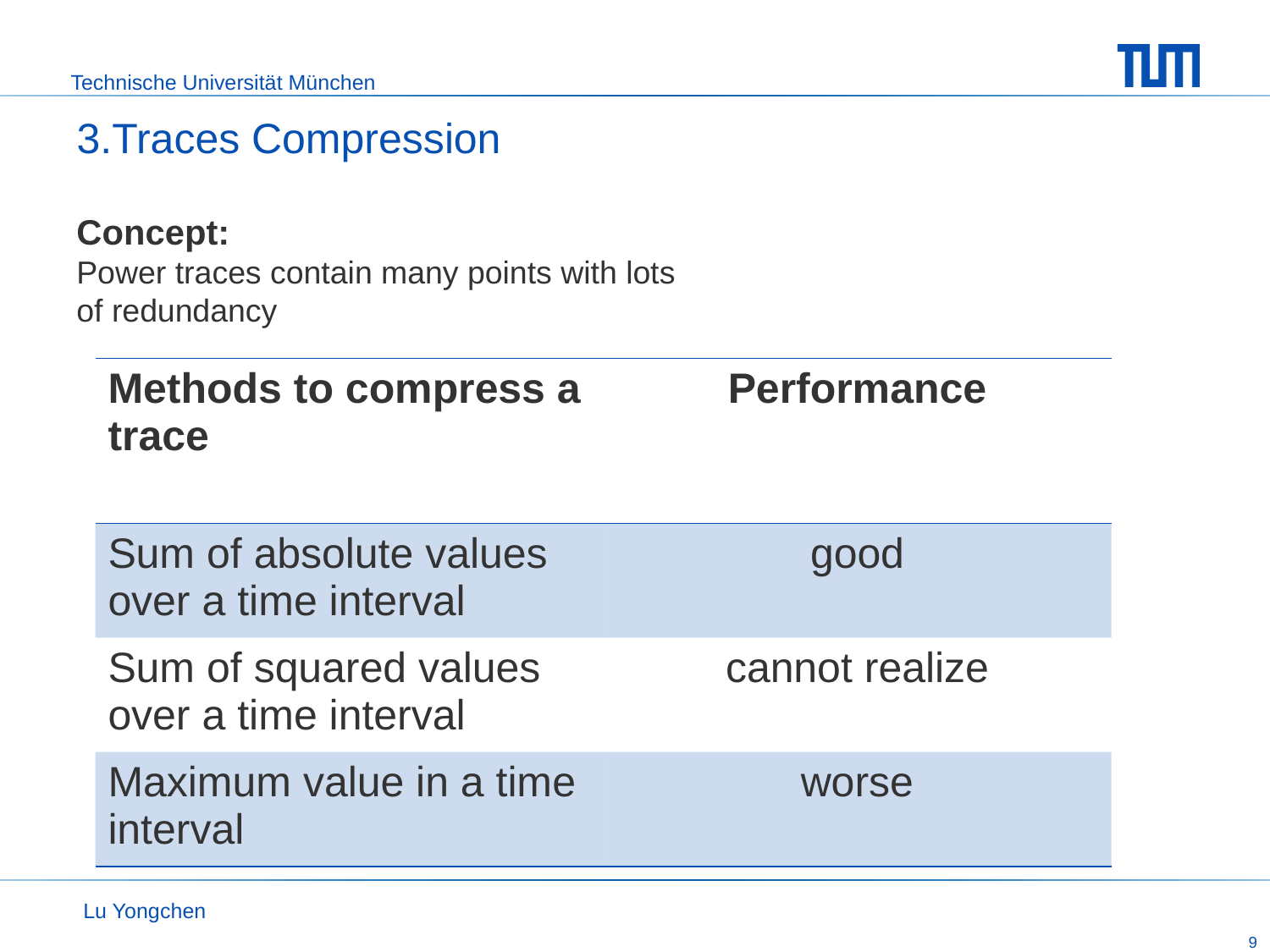

# 3.Traces Compression
Concept:
Power traces contain many points with lots of redundancy
| Methods to compress a trace | Performance |
| --- | --- |
| Sum of absolute values over a time interval | good |
| Sum of squared values over a time interval | cannot realize |
| Maximum value in a time interval | worse |
Lu Yongchen
9